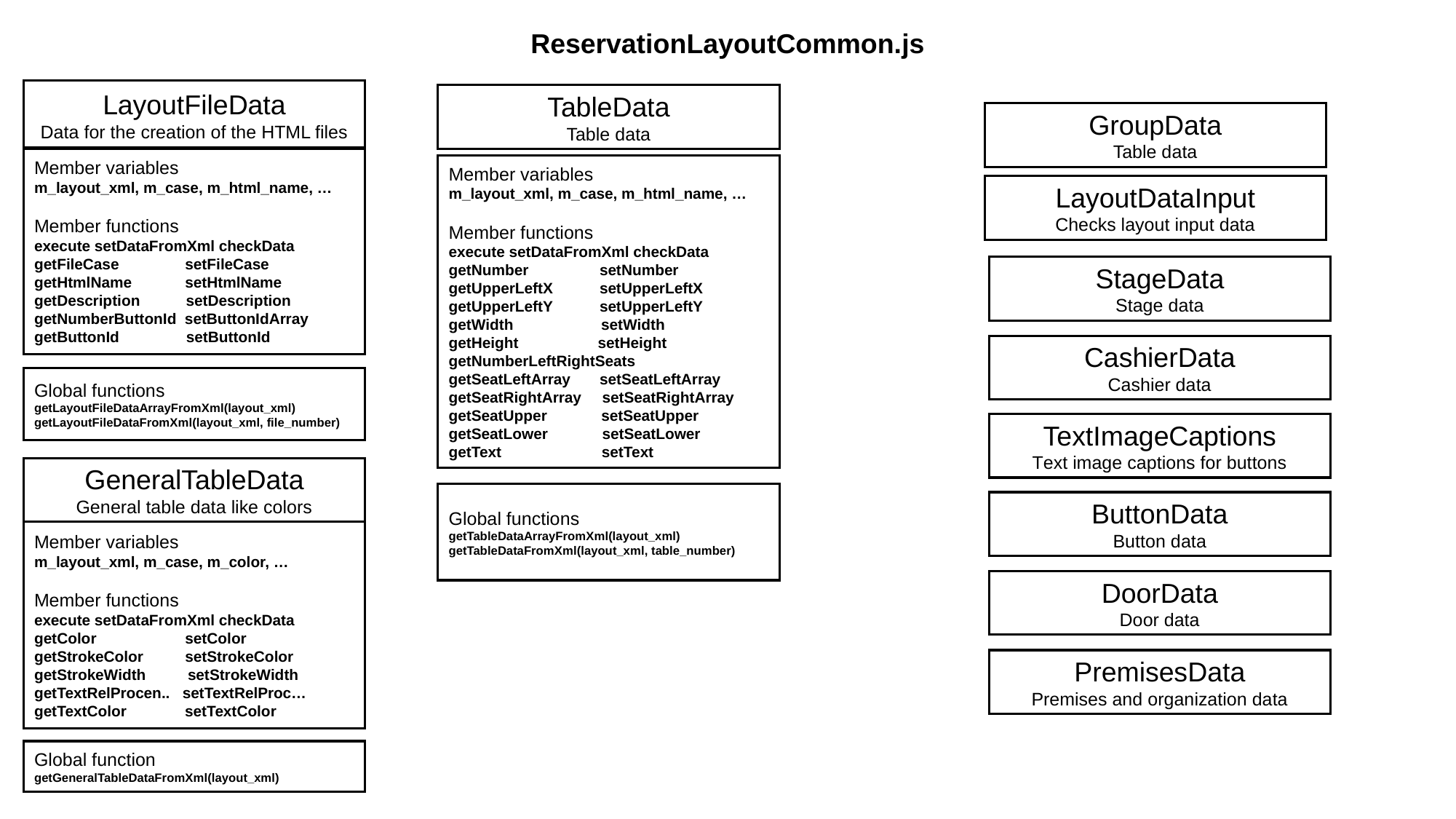

ReservationLayoutCommon.js
LayoutFileData
Data for the creation of the HTML files
TableData
Table data
GroupData
Table data
Member variables
m_layout_xml, m_case, m_html_name, …

Member functions
execute setDataFromXml checkData
getFileCase  	          setFileCase
getHtmlName 	          setHtmlName
getDescription           setDescription
getNumberButtonId  setButtonIdArray
getButtonId                setButtonId
Member variables
m_layout_xml, m_case, m_html_name, …

Member functions
execute setDataFromXml checkData
getNumber  	          setNumber
getUpperLeftX 	          setUpperLeftX
getUpperLeftY 	          setUpperLeftY
getWidth                     setWidth
getHeight                   setHeight
getNumberLeftRightSeats
getSeatLeftArray       setSeatLeftArray
getSeatRightArray     setSeatRightArray
getSeatUpper             setSeatUpper
getSeatLower             setSeatLower
getText                        setText
LayoutDataInput
Checks layout input data
StageData
Stage data
CashierData
Cashier data
Global functions
getLayoutFileDataArrayFromXml(layout_xml)
getLayoutFileDataFromXml(layout_xml, file_number)
TextImageCaptions
Text image captions for buttons
GeneralTableData
General table data like colors
Global functions
getTableDataArrayFromXml(layout_xml)
getTableDataFromXml(layout_xml, table_number)
ButtonData
Button data
Member variables
m_layout_xml, m_case, m_color, …

Member functions
execute setDataFromXml checkData
getColor  	          setColor
getStrokeColor          setStrokeColor
getStrokeWidth          setStrokeWidth
getTextRelProcen..   setTextRelProc…
getTextColor              setTextColor
DoorData
Door data
PremisesData
Premises and organization data
Global function
getGeneralTableDataFromXml(layout_xml)